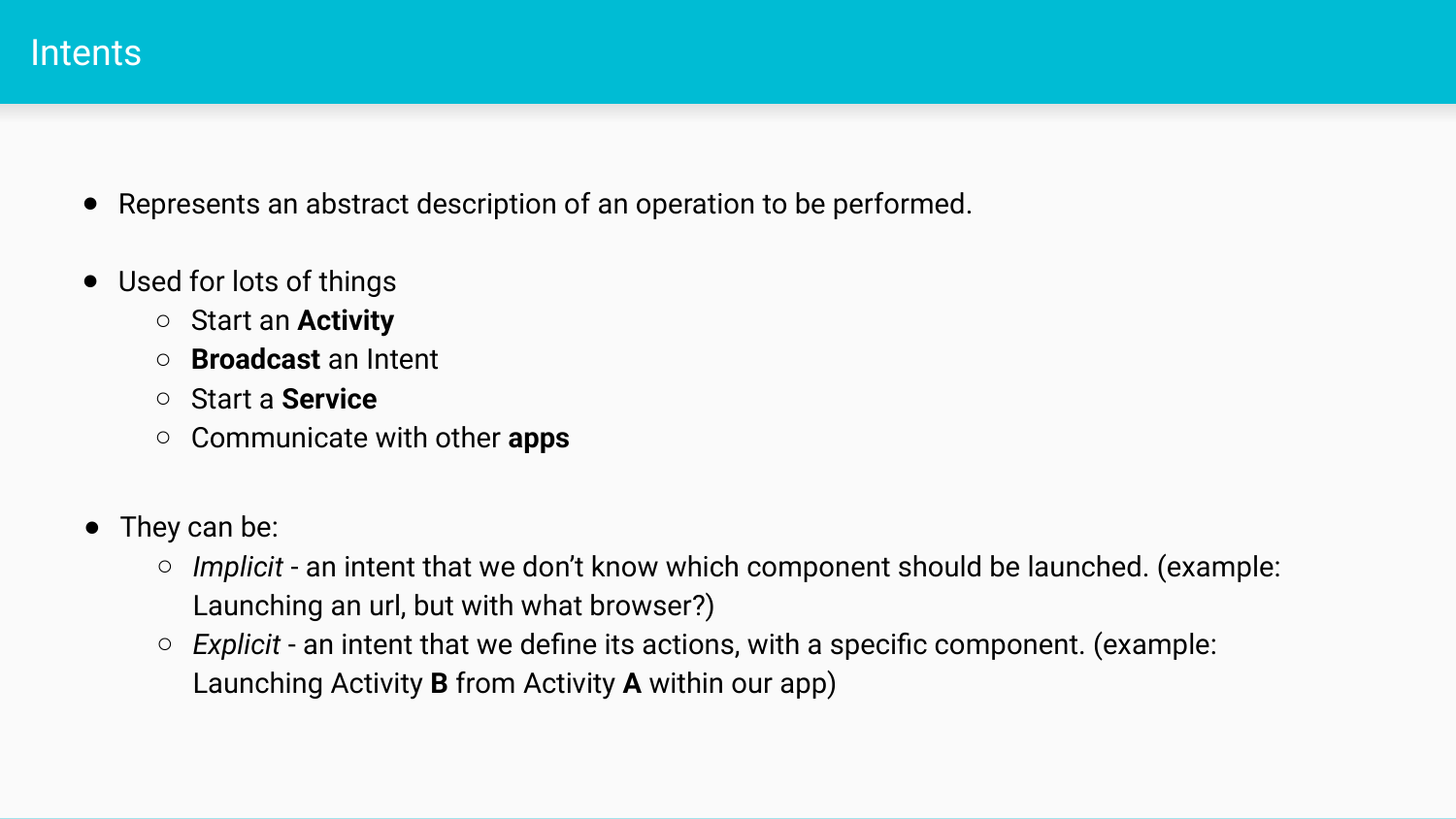

# Intents
Represents an abstract description of an operation to be performed.

Used for lots of things
Start an Activity
Broadcast an Intent
Start a Service
Communicate with other apps

They can be:
Implicit - an intent that we don’t know which component should be launched. (example: Launching an url, but with what browser?)
Explicit - an intent that we define its actions, with a specific component. (example: Launching Activity B from Activity A within our app)